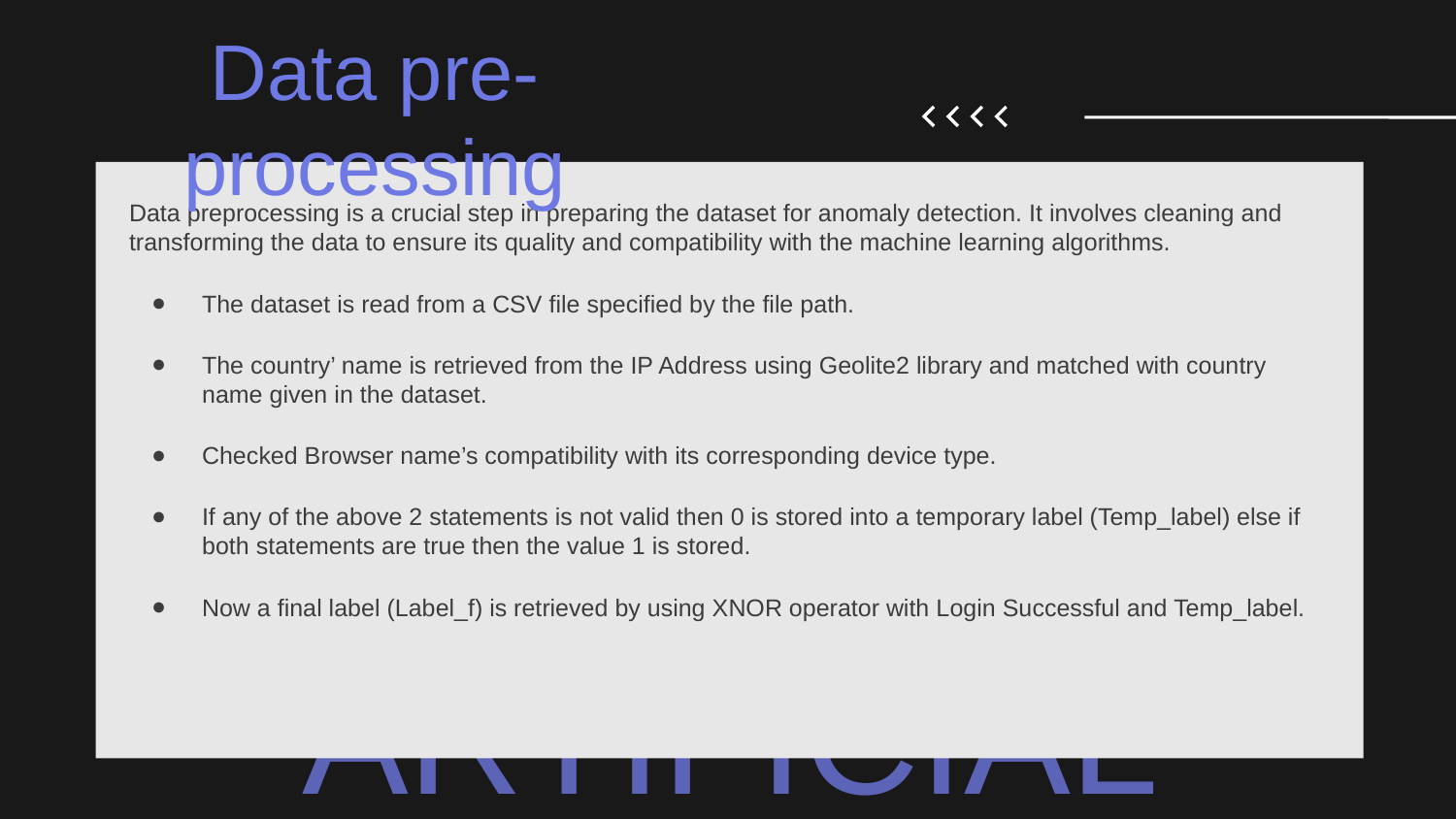

# Data pre-processing

Data preprocessing is a crucial step in preparing the dataset for anomaly detection. It involves cleaning and transforming the data to ensure its quality and compatibility with the machine learning algorithms.
The dataset is read from a CSV file specified by the file path.
The country’ name is retrieved from the IP Address using Geolite2 library and matched with country name given in the dataset.
Checked Browser name’s compatibility with its corresponding device type.
If any of the above 2 statements is not valid then 0 is stored into a temporary label (Temp_label) else if both statements are true then the value 1 is stored.
Now a final label (Label_f) is retrieved by using XNOR operator with Login Successful and Temp_label.